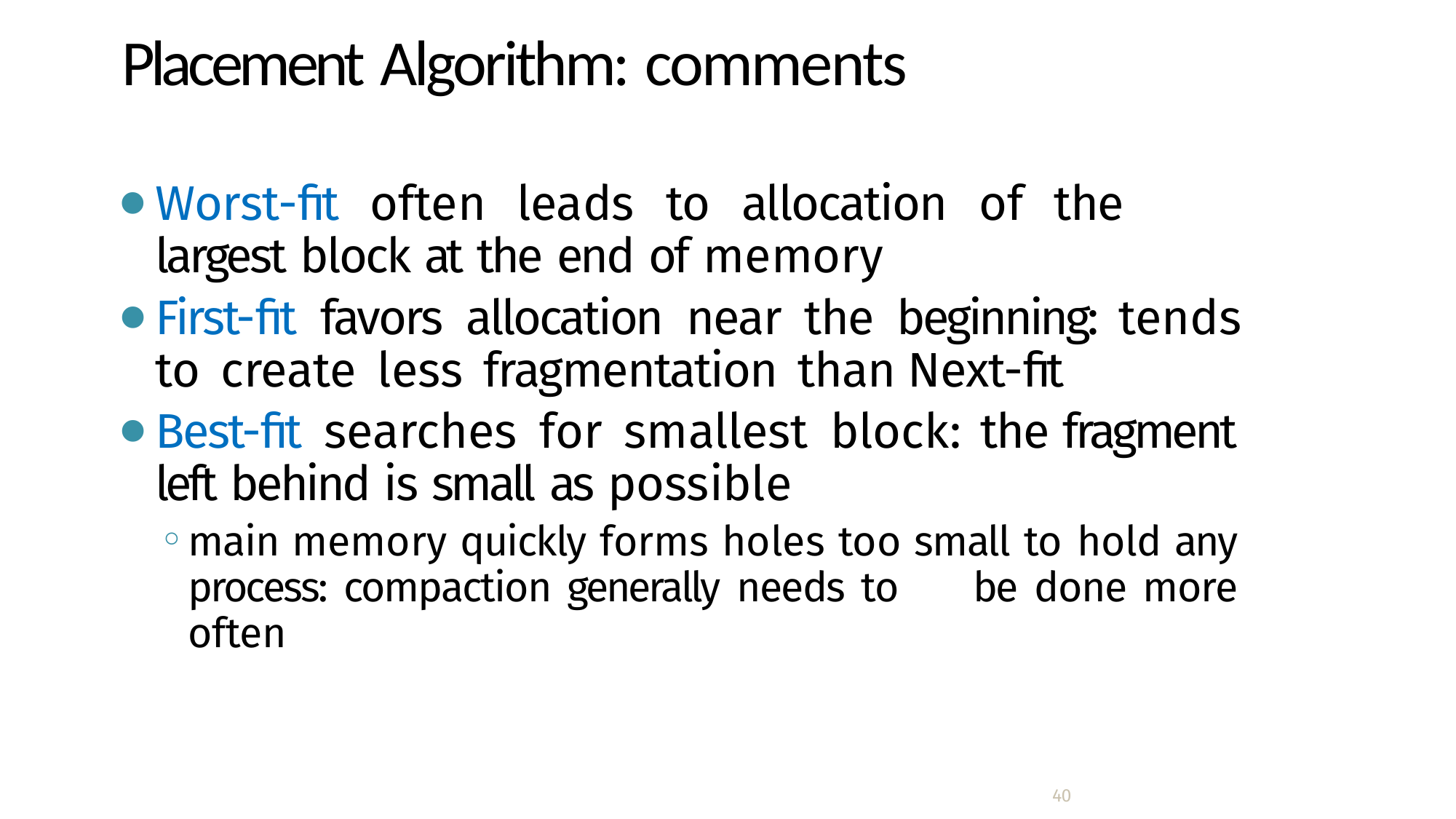

# Placement Algorithm: comments
Worst-fit often leads to allocation of the 	largest block at the end of memory
First-fit favors allocation near the beginning: tends to create less fragmentation than Next-fit
Best-fit searches for smallest block: the fragment left behind is small as possible
main memory quickly forms holes too small to 	hold any process: compaction generally needs to 	be done more often
40